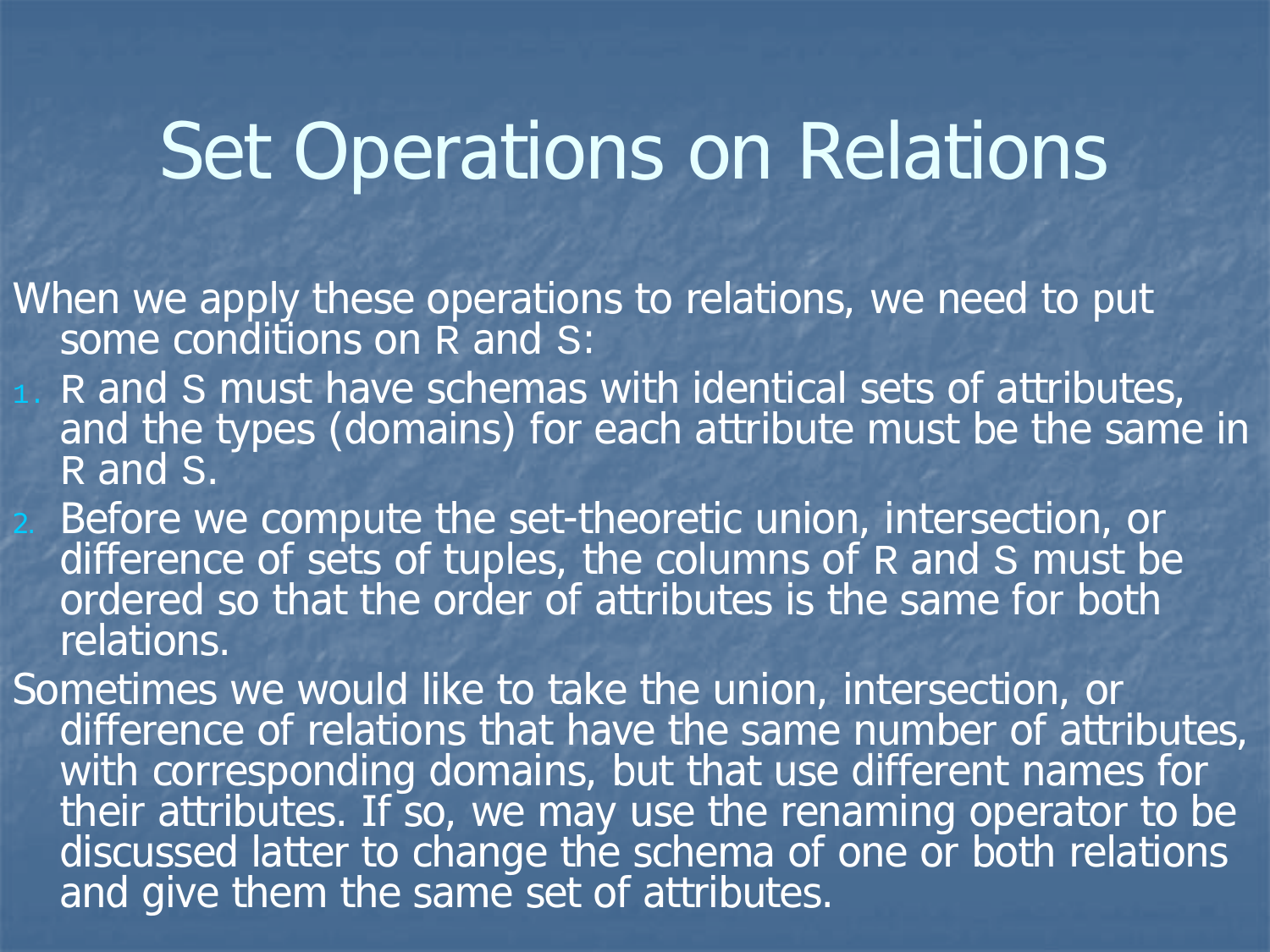

# Set Operations on Relations
When we apply these operations to relations, we need to put some conditions on R and S:
R and S must have schemas with identical sets of attributes, and the types (domains) for each attribute must be the same in R and S.
Before we compute the set-theoretic union, intersection, or difference of sets of tuples, the columns of R and S must be ordered so that the order of attributes is the same for both relations.
Sometimes we would like to take the union, intersection, or difference of relations that have the same number of attributes, with corresponding domains, but that use different names for their attributes. If so, we may use the renaming operator to be discussed latter to change the schema of one or both relations and give them the same set of attributes.